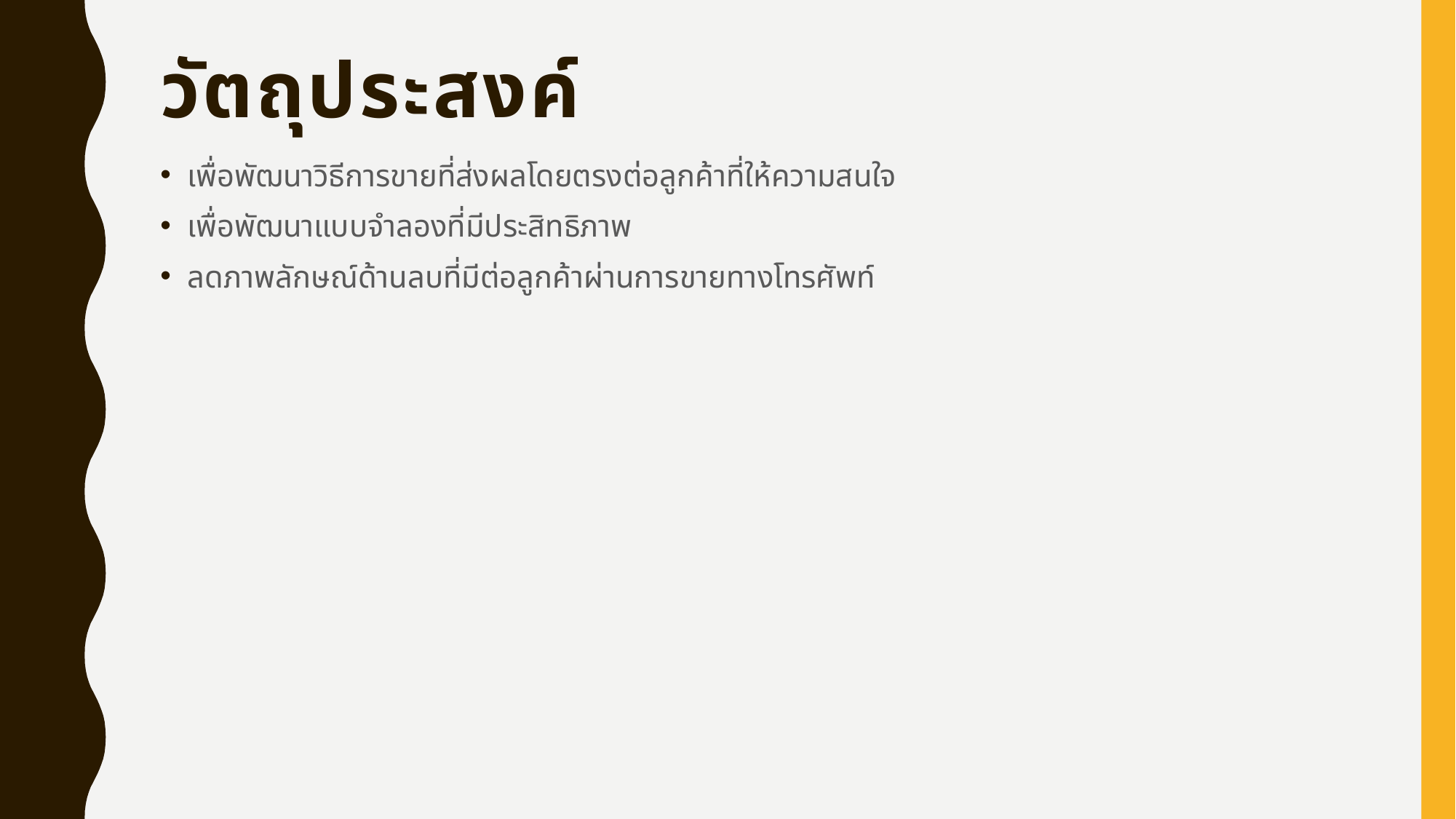

# วัตถุประสงค์
เพื่อพัฒนาวิธีการขายที่ส่งผลโดยตรงต่อลูกค้าที่ให้ความสนใจ
เพื่อพัฒนาแบบจำลองที่มีประสิทธิภาพ
ลดภาพลักษณ์ด้านลบที่มีต่อลูกค้าผ่านการขายทางโทรศัพท์